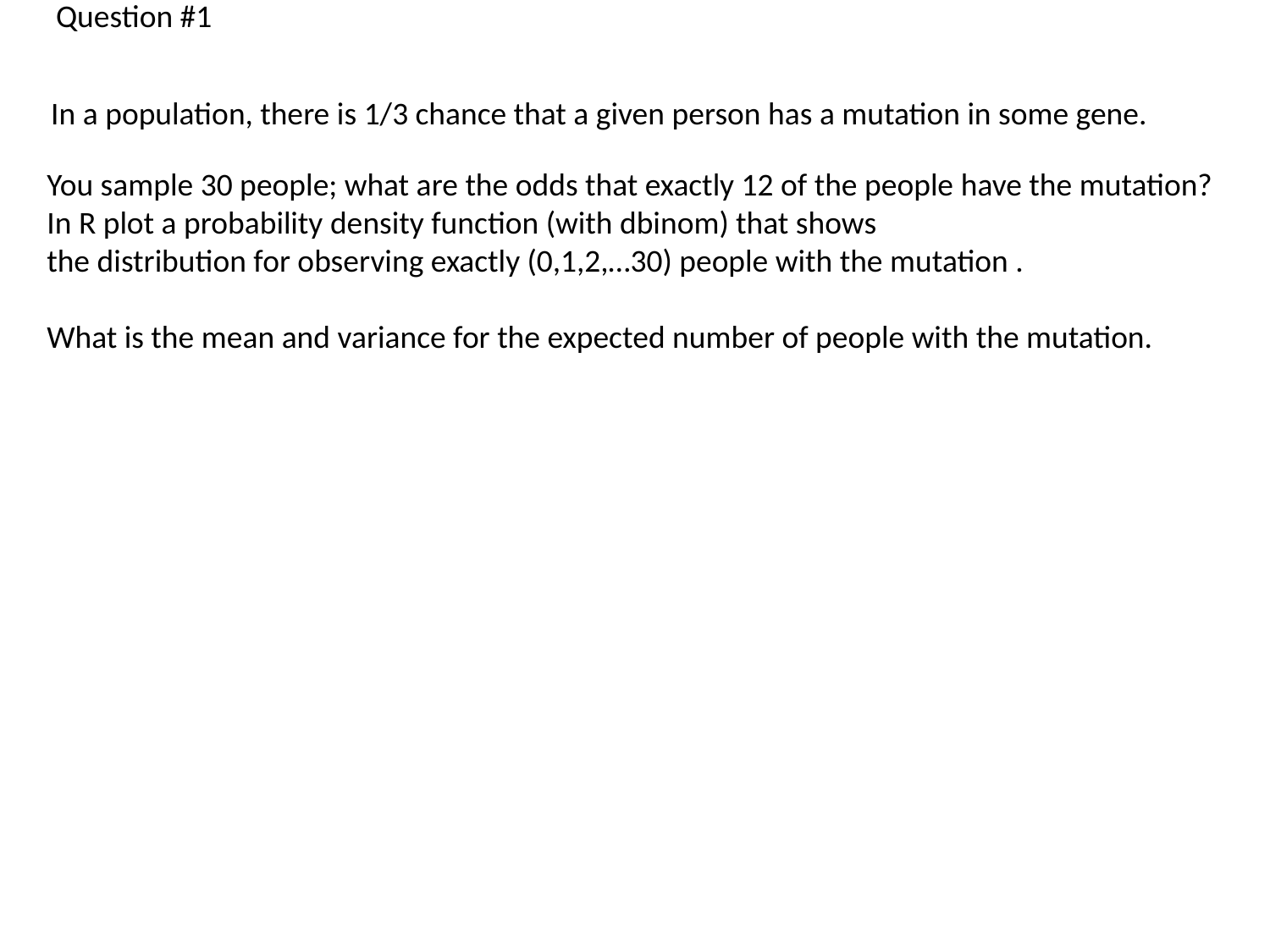

Question #1
In a population, there is 1/3 chance that a given person has a mutation in some gene.

You sample 30 people; what are the odds that exactly 12 of the people have the mutation?
In R plot a probability density function (with dbinom) that shows
the distribution for observing exactly (0,1,2,…30) people with the mutation .

What is the mean and variance for the expected number of people with the mutation.